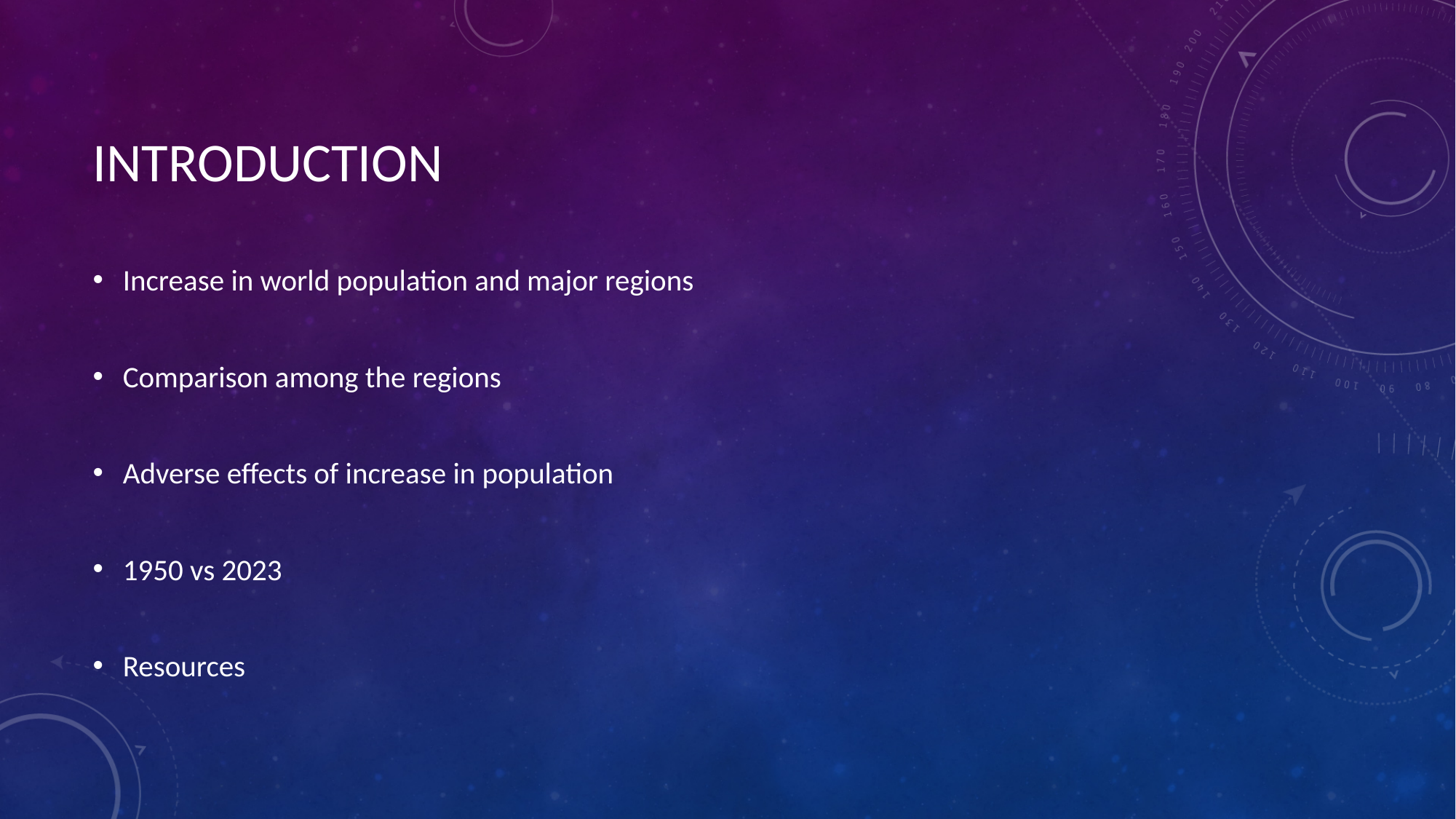

# Introduction
Increase in world population and major regions

Comparison among the regions

Adverse effects of increase in population

1950 vs 2023

Resources